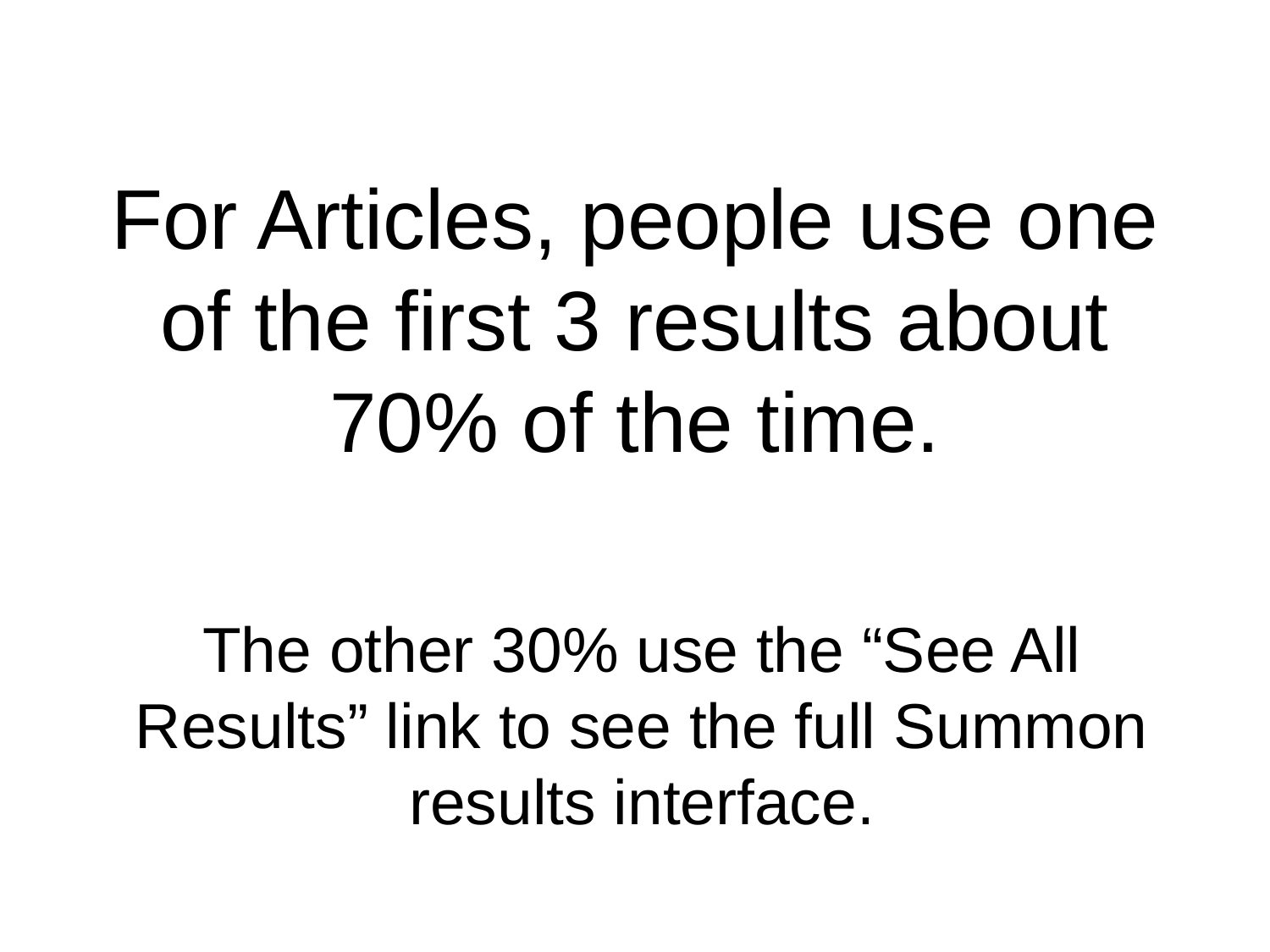

# For Articles, people use one of the first 3 results about 70% of the time.
The other 30% use the “See All Results” link to see the full Summon results interface.